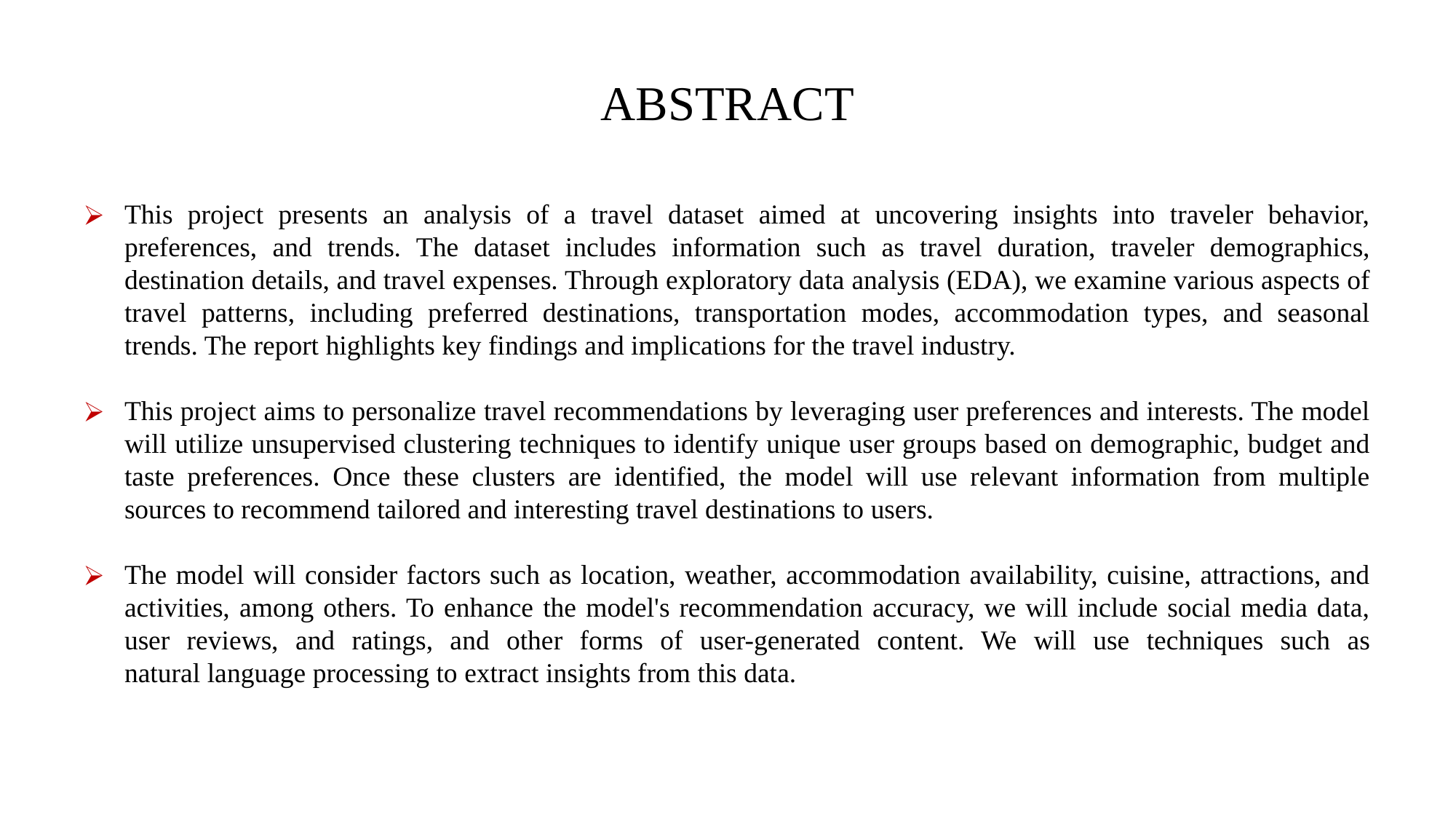

# ABSTRACT
This project presents an analysis of a travel dataset aimed at uncovering insights into traveler behavior, preferences, and trends. The dataset includes information such as travel duration, traveler demographics, destination details, and travel expenses. Through exploratory data analysis (EDA), we examine various aspects of travel patterns, including preferred destinations, transportation modes, accommodation types, and seasonal trends. The report highlights key findings and implications for the travel industry.

This project aims to personalize travel recommendations by leveraging user preferences and interests. The model will utilize unsupervised clustering techniques to identify unique user groups based on demographic, budget and taste preferences. Once these clusters are identified, the model will use relevant information from multiple sources to recommend tailored and interesting travel destinations to users.

The model will consider factors such as location, weather, accommodation availability, cuisine, attractions, and activities, among others. To enhance the model's recommendation accuracy, we will include social media data, user reviews, and ratings, and other forms of user-generated content. We will use techniques such as natural language processing to extract insights from this data.